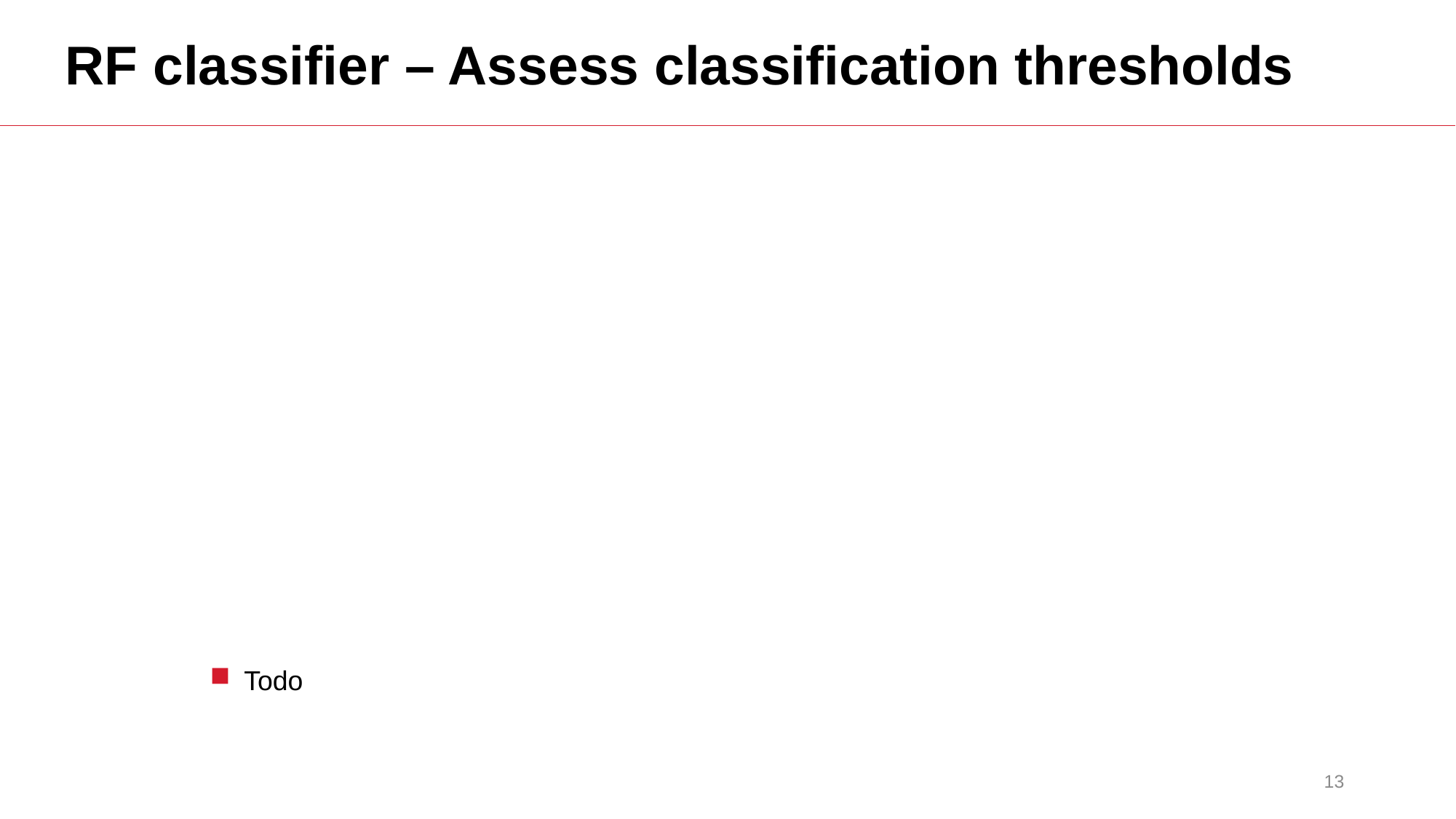

RF classifier – Assess classification thresholds

Todo
13